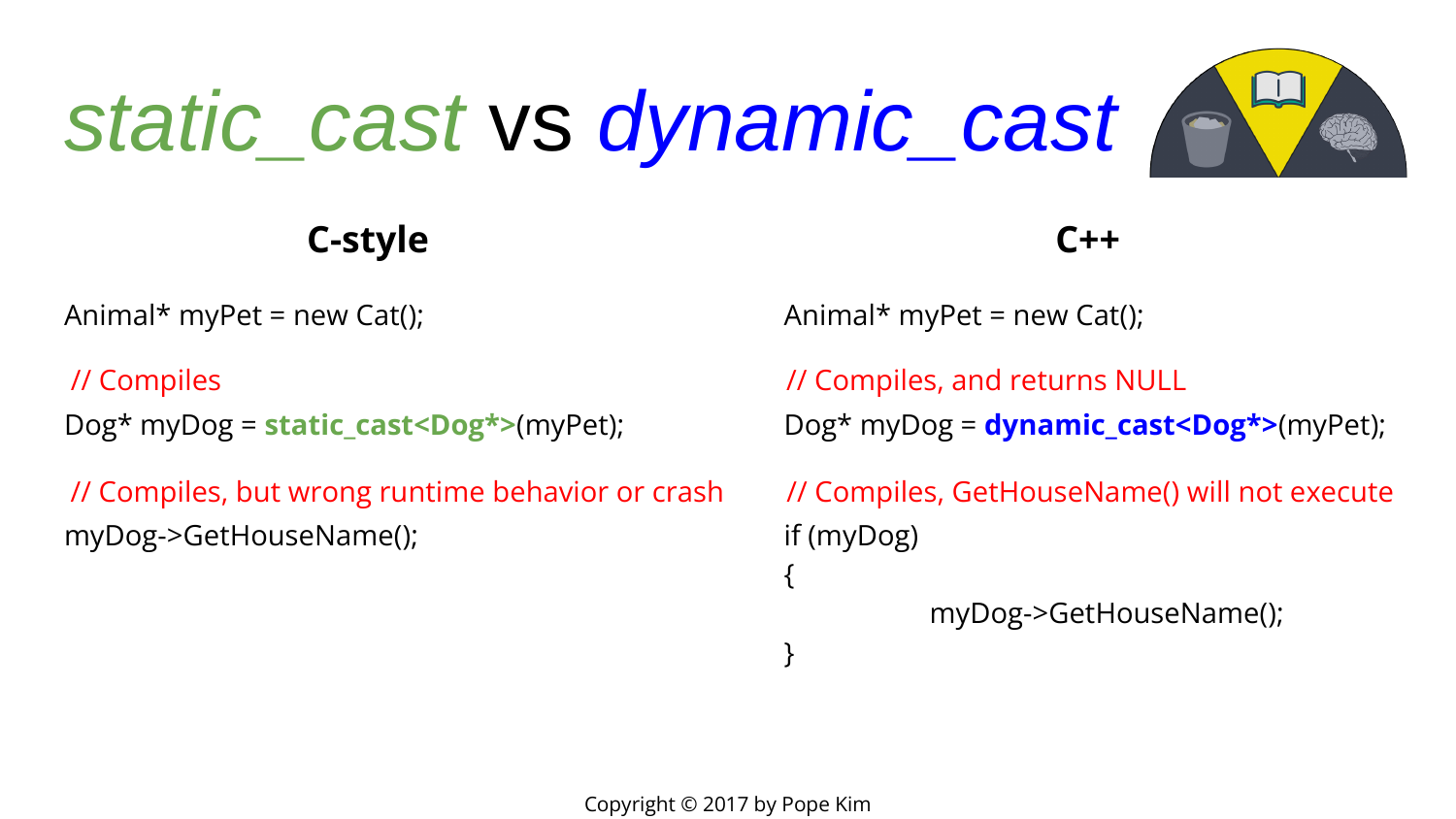

# static_cast vs dynamic_cast
C-style
Animal* myPet = new Cat();
Dog* myDog = static_cast<Dog*>(myPet);
myDog->GetHouseName();

C++
Animal* myPet = new Cat();
Dog* myDog = dynamic_cast<Dog*>(myPet);
if (myDog)
{
	myDog->GetHouseName();
}
// Compiles
// Compiles, and returns NULL
// Compiles, but wrong runtime behavior or crash
// Compiles, GetHouseName() will not execute